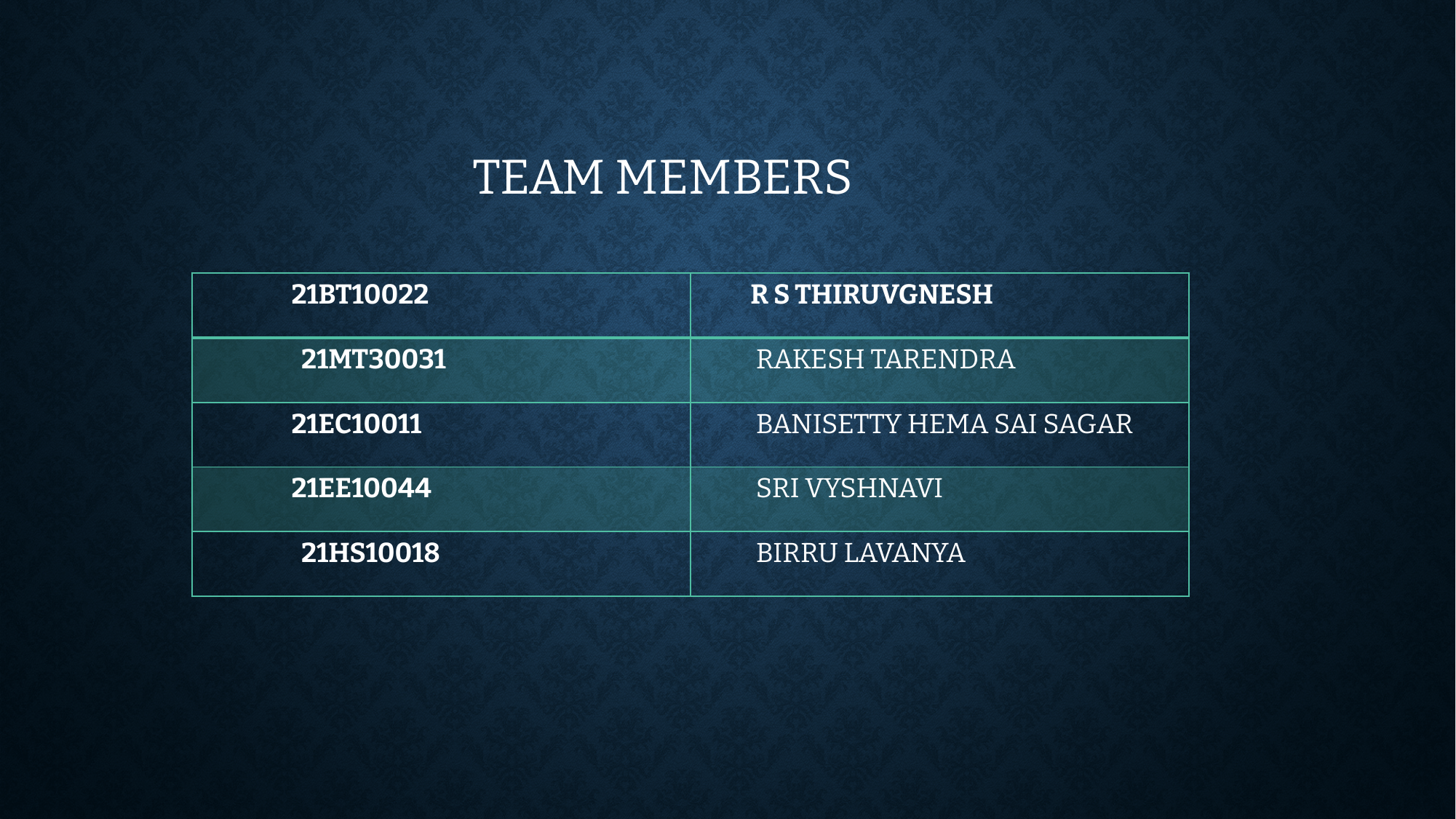

TEAM MEMBERS
| 21BT10022 | R S THIRUVGNESH |
| --- | --- |
| 21MT30031 | RAKESH TARENDRA |
| 21EC10011 | BANISETTY HEMA SAI SAGAR |
| 21EE10044 | SRI VYSHNAVI |
| 21HS10018 | BIRRU LAVANYA |